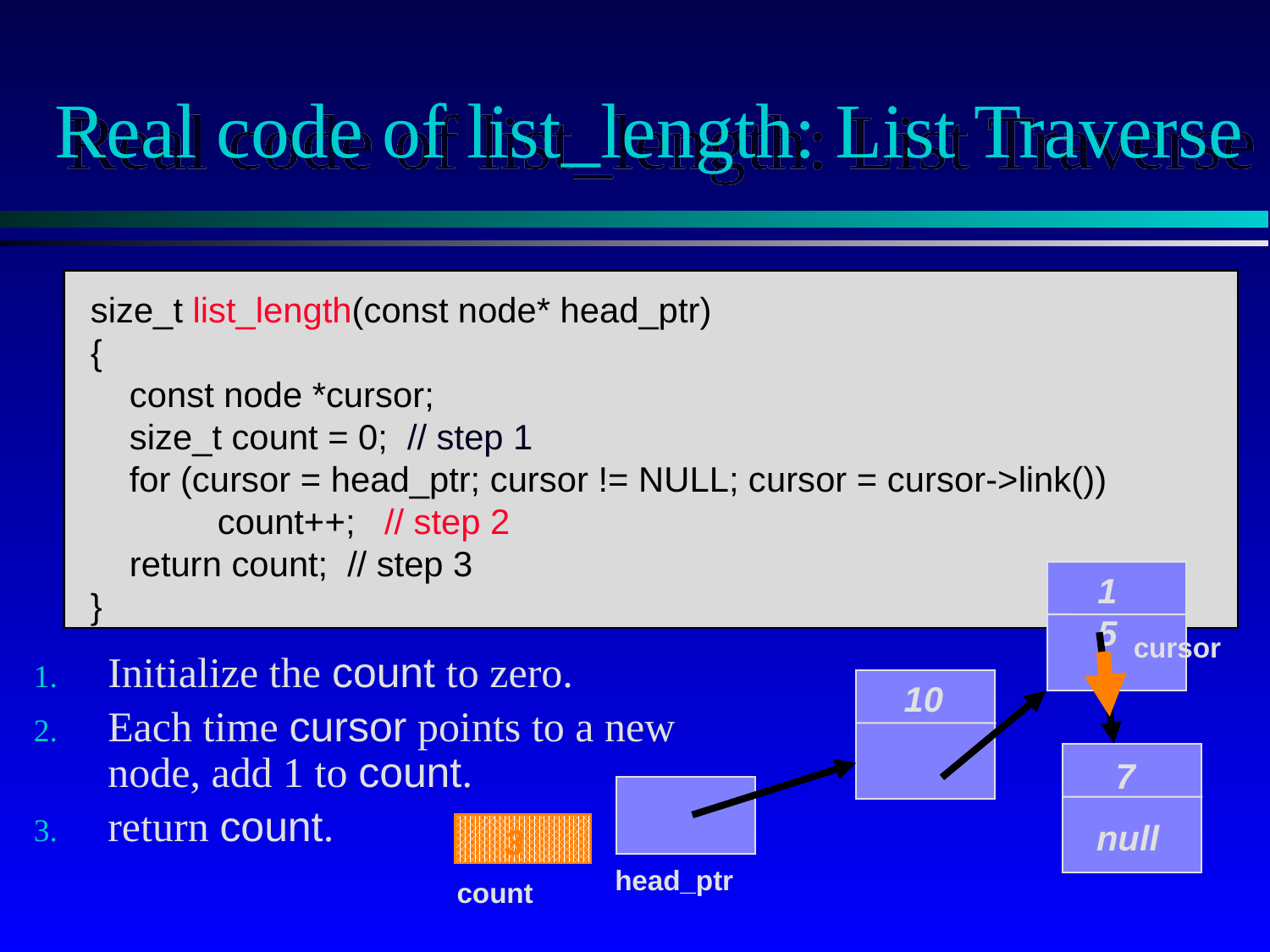

# Real code of list_length: List Traverse

size_t list_length(const node* head_ptr)
{
    const node *cursor;
    size_t count = 0;  // step 1
    for (cursor = head_ptr; cursor != NULL; cursor = cursor->link())
	count++;   // step 2
    return count;  // step 3
}

15

cursor

Initialize the count to zero.
Each time cursor points to a new node, add 1 to count.
return count.

10

7

null
3

head_ptr
count